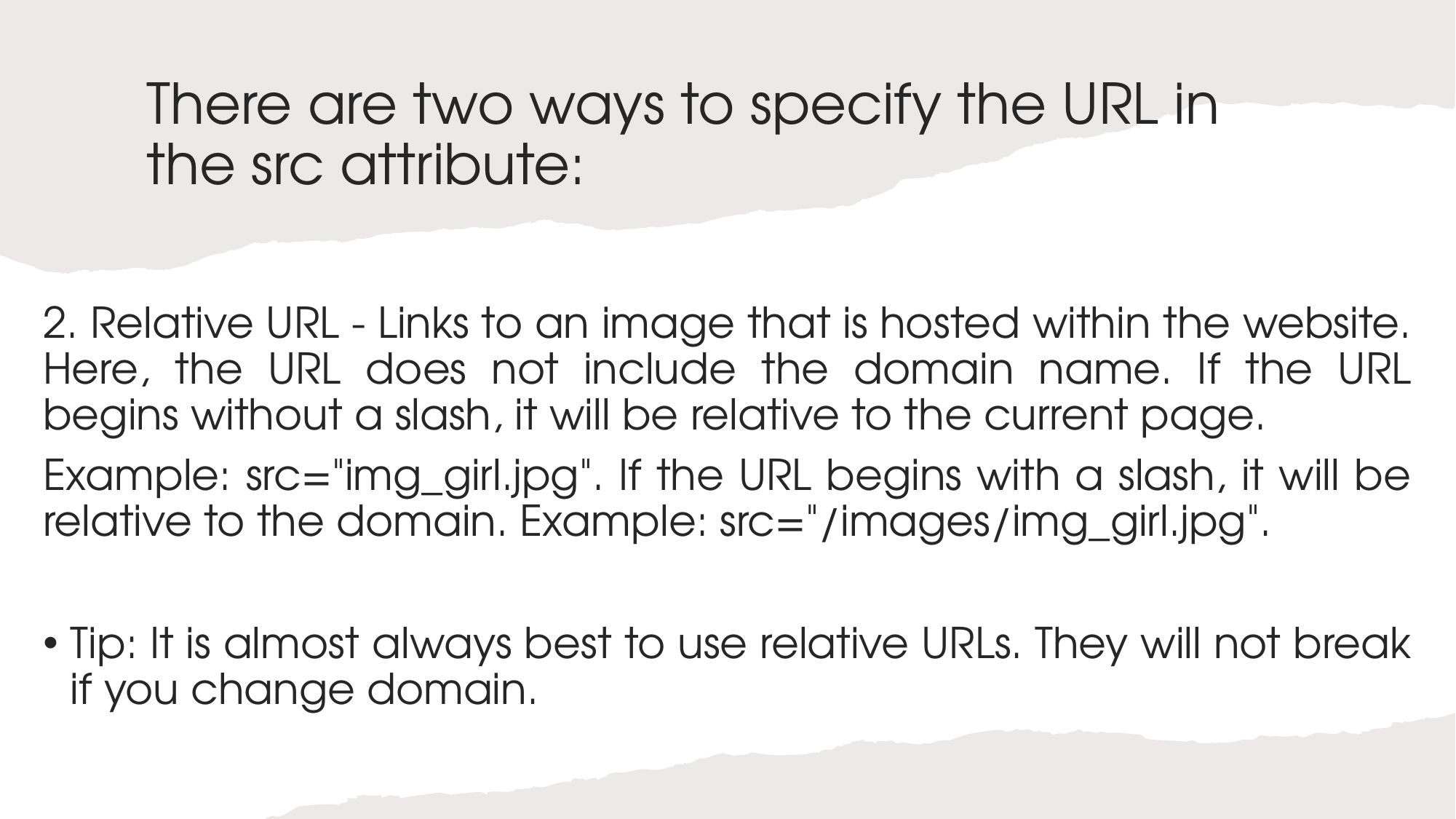

# There are two ways to specify the URL in the src attribute:
2. Relative URL - Links to an image that is hosted within the website. Here, the URL does not include the domain name. If the URL begins without a slash, it will be relative to the current page.
Example: src="img_girl.jpg". If the URL begins with a slash, it will be relative to the domain. Example: src="/images/img_girl.jpg".

Tip: It is almost always best to use relative URLs. They will not break if you change domain.